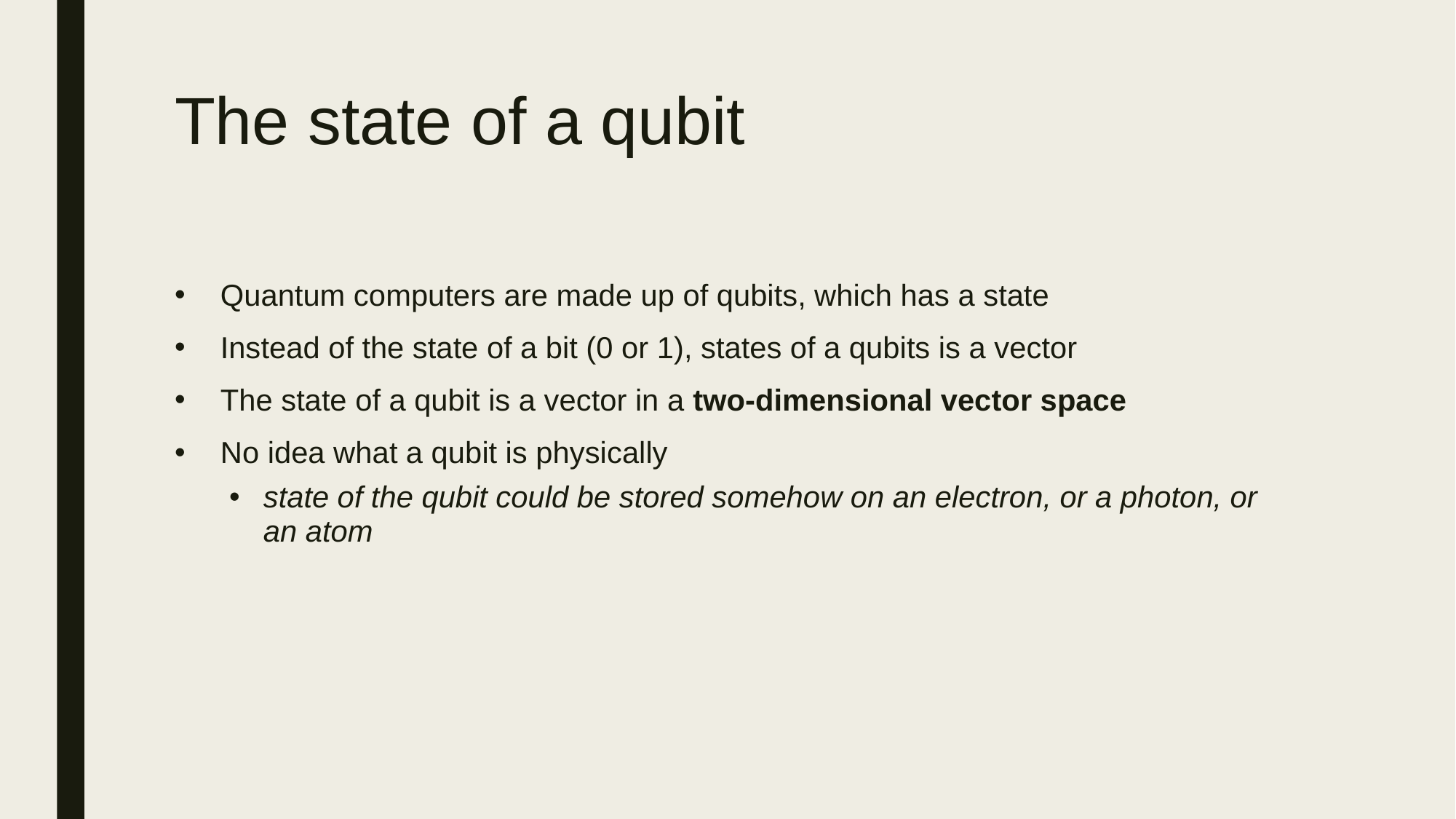

# The state of a qubit
Quantum computers are made up of qubits, which has a state
Instead of the state of a bit (0 or 1), states of a qubits is a vector
The state of a qubit is a vector in a two-dimensional vector space
No idea what a qubit is physically
state of the qubit could be stored somehow on an electron, or a photon, or an atom